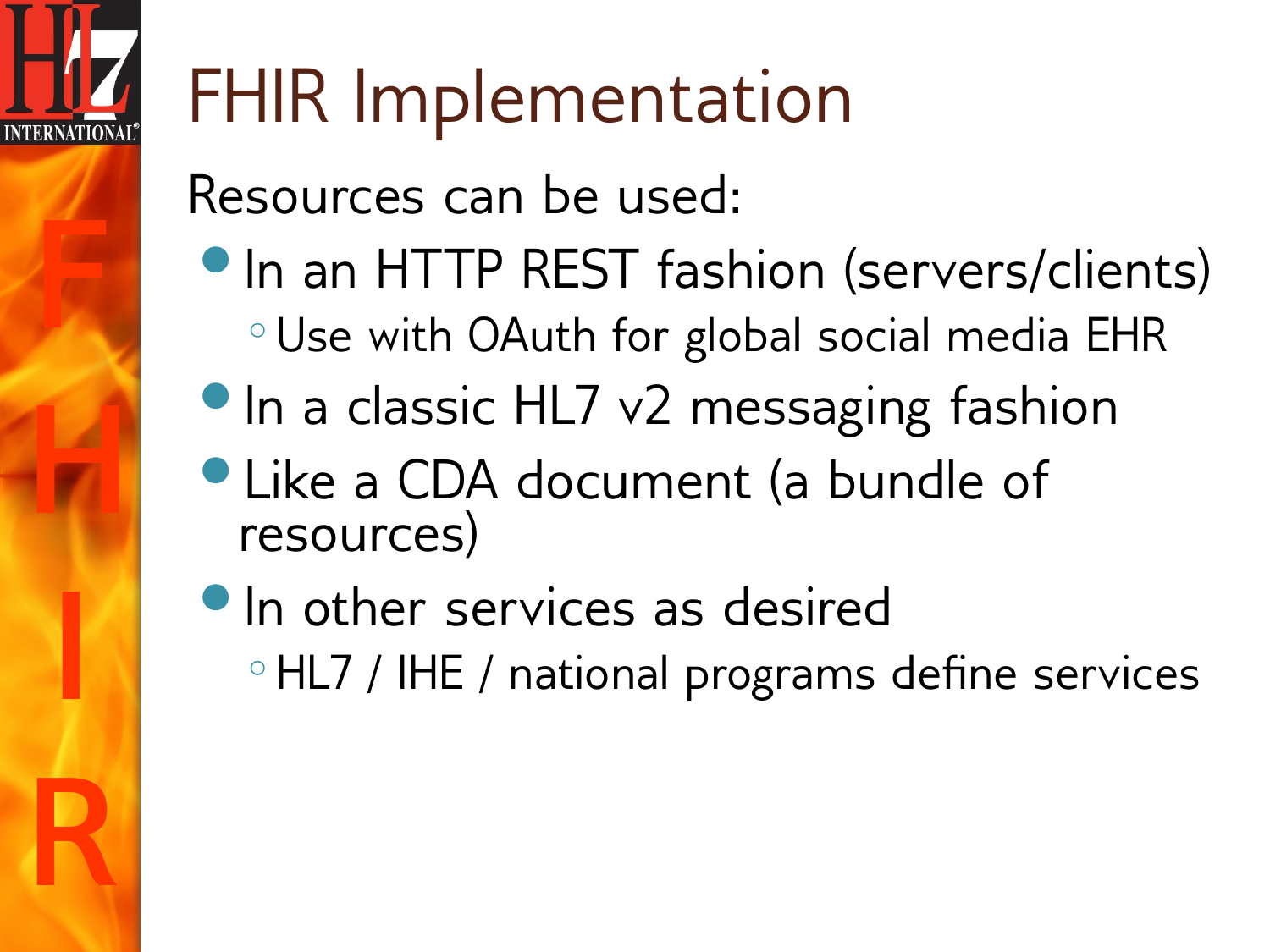

# FHIR Implementation
Resources can be used:
In an HTTP REST fashion (servers/clients)
Use with OAuth for global social media EHR
In a classic HL7 v2 messaging fashion
Like a CDA document (a bundle of resources)
In other services as desired
HL7 / IHE / national programs define services